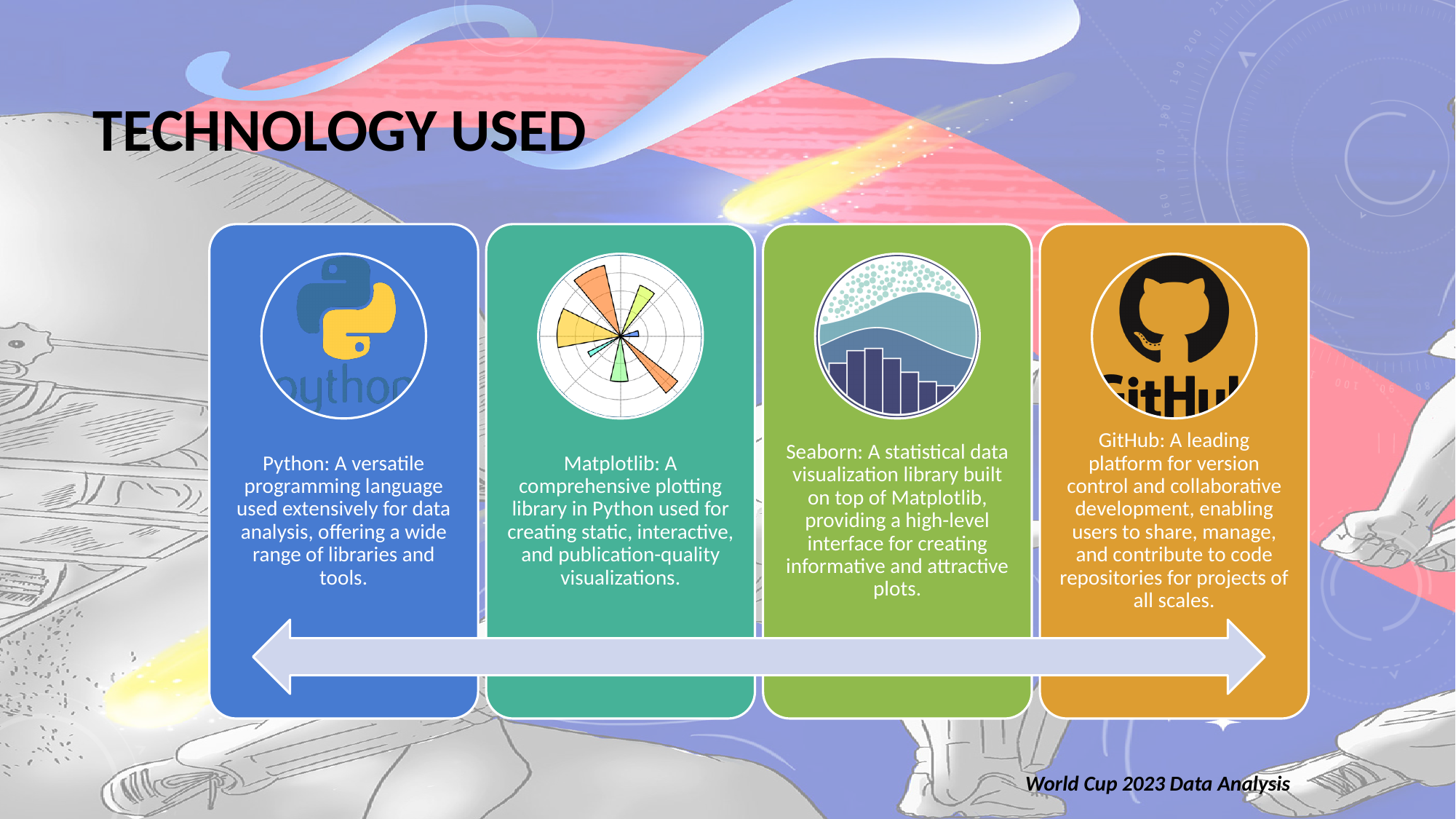

# Technology Used
Python: A versatile programming language used extensively for data analysis, offering a wide range of libraries and tools.
Matplotlib: A comprehensive plotting library in Python used for creating static, interactive, and publication-quality visualizations.
Seaborn: A statistical data visualization library built on top of Matplotlib, providing a high-level interface for creating informative and attractive plots.
GitHub: A leading platform for version control and collaborative development, enabling users to share, manage, and contribute to code repositories for projects of all scales.
World Cup 2023 Data Analysis